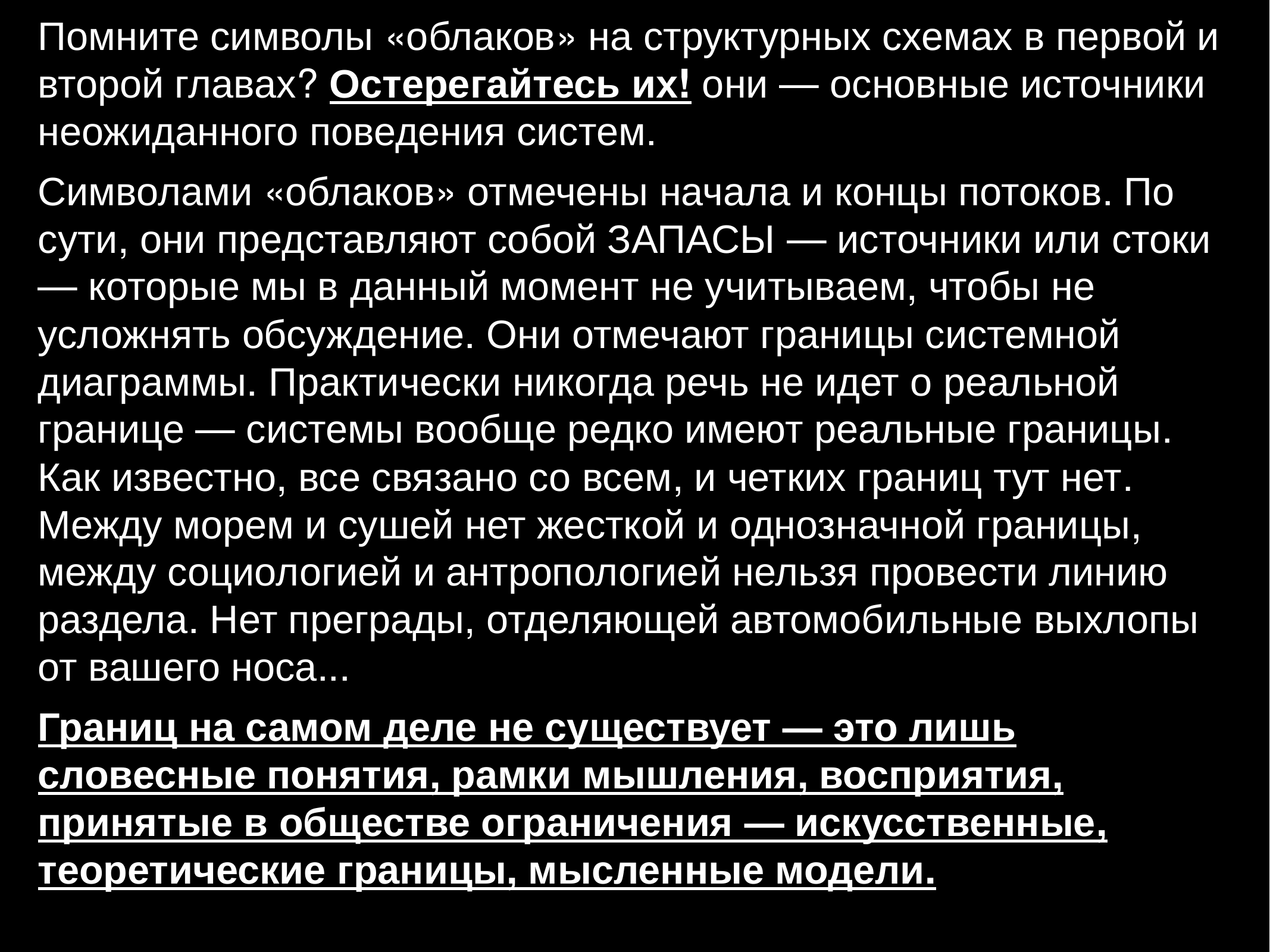

19
Помните символы «облаков» на структурных схемах в первой и второй главах? Остерегайтесь их! они — основные источники неожиданного поведения систем.
Символами «облаков» отмечены начала и концы потоков. По сути, они представляют собой ЗАПАСЫ — источники или стоки — которые мы в данный момент не учитываем, чтобы не усложнять обсуждение. Они отмечают границы системной диаграммы. Практически никогда речь не идет о реальной границе — системы вообще редко имеют реальные границы. Как известно, все связано со всем, и четких границ тут нет. Между морем и сушей нет жесткой и однозначной границы, между социологией и антропологией нельзя провести линию раздела. Нет преграды, отделяющей автомобильные выхлопы от вашего носа...
Границ на самом деле не существует — это лишь словесные понятия, рамки мышления, восприятия, принятые в обществе ограничения — искусственные, теоретические границы, мысленные модели.